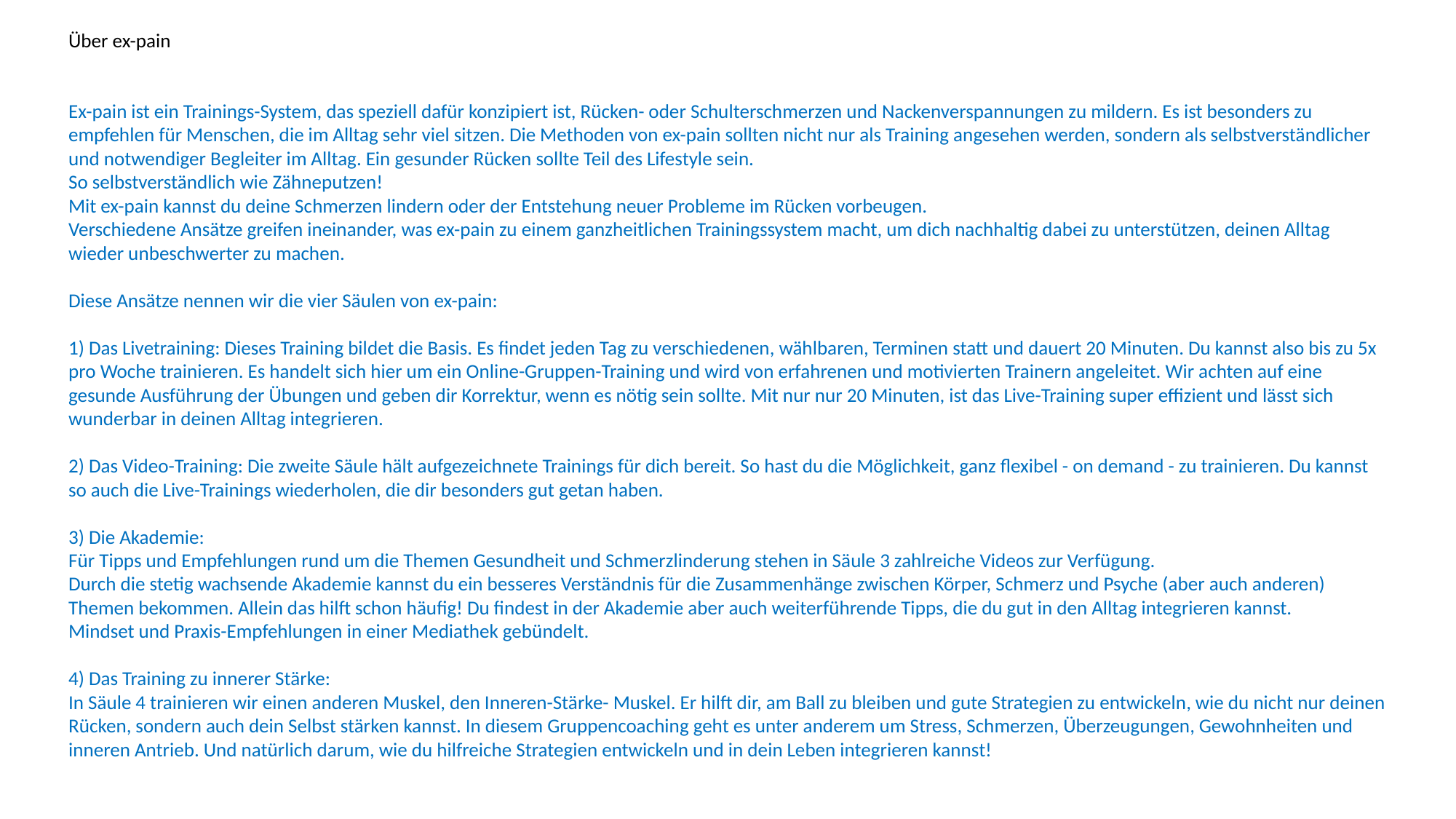

Über ex-pain

Ex-pain ist ein Trainings-System, das speziell dafür konzipiert ist, Rücken- oder Schulterschmerzen und Nackenverspannungen zu mildern. Es ist besonders zu empfehlen für Menschen, die im Alltag sehr viel sitzen. Die Methoden von ex-pain sollten nicht nur als Training angesehen werden, sondern als selbstverständlicher und notwendiger Begleiter im Alltag. Ein gesunder Rücken sollte Teil des Lifestyle sein.
So selbstverständlich wie Zähneputzen!
Mit ex-pain kannst du deine Schmerzen lindern oder der Entstehung neuer Probleme im Rücken vorbeugen.
Verschiedene Ansätze greifen ineinander, was ex-pain zu einem ganzheitlichen Trainingssystem macht, um dich nachhaltig dabei zu unterstützen, deinen Alltag wieder unbeschwerter zu machen.
Diese Ansätze nennen wir die vier Säulen von ex-pain:
1) Das Livetraining: Dieses Training bildet die Basis. Es findet jeden Tag zu verschiedenen, wählbaren, Terminen statt und dauert 20 Minuten. Du kannst also bis zu 5x pro Woche trainieren. Es handelt sich hier um ein Online-Gruppen-Training und wird von erfahrenen und motivierten Trainern angeleitet. Wir achten auf eine gesunde Ausführung der Übungen und geben dir Korrektur, wenn es nötig sein sollte. Mit nur nur 20 Minuten, ist das Live-Training super effizient und lässt sich wunderbar in deinen Alltag integrieren.
2) Das Video-Training: Die zweite Säule hält aufgezeichnete Trainings für dich bereit. So hast du die Möglichkeit, ganz flexibel - on demand - zu trainieren. Du kannst so auch die Live-Trainings wiederholen, die dir besonders gut getan haben.
3) Die Akademie:
Für Tipps und Empfehlungen rund um die Themen Gesundheit und Schmerzlinderung stehen in Säule 3 zahlreiche Videos zur Verfügung.
Durch die stetig wachsende Akademie kannst du ein besseres Verständnis für die Zusammenhänge zwischen Körper, Schmerz und Psyche (aber auch anderen) Themen bekommen. Allein das hilft schon häufig! Du findest in der Akademie aber auch weiterführende Tipps, die du gut in den Alltag integrieren kannst.
Mindset und Praxis-Empfehlungen in einer Mediathek gebündelt.
4) Das Training zu innerer Stärke:
In Säule 4 trainieren wir einen anderen Muskel, den Inneren-Stärke- Muskel. Er hilft dir, am Ball zu bleiben und gute Strategien zu entwickeln, wie du nicht nur deinen Rücken, sondern auch dein Selbst stärken kannst. In diesem Gruppencoaching geht es unter anderem um Stress, Schmerzen, Überzeugungen, Gewohnheiten und inneren Antrieb. Und natürlich darum, wie du hilfreiche Strategien entwickeln und in dein Leben integrieren kannst!